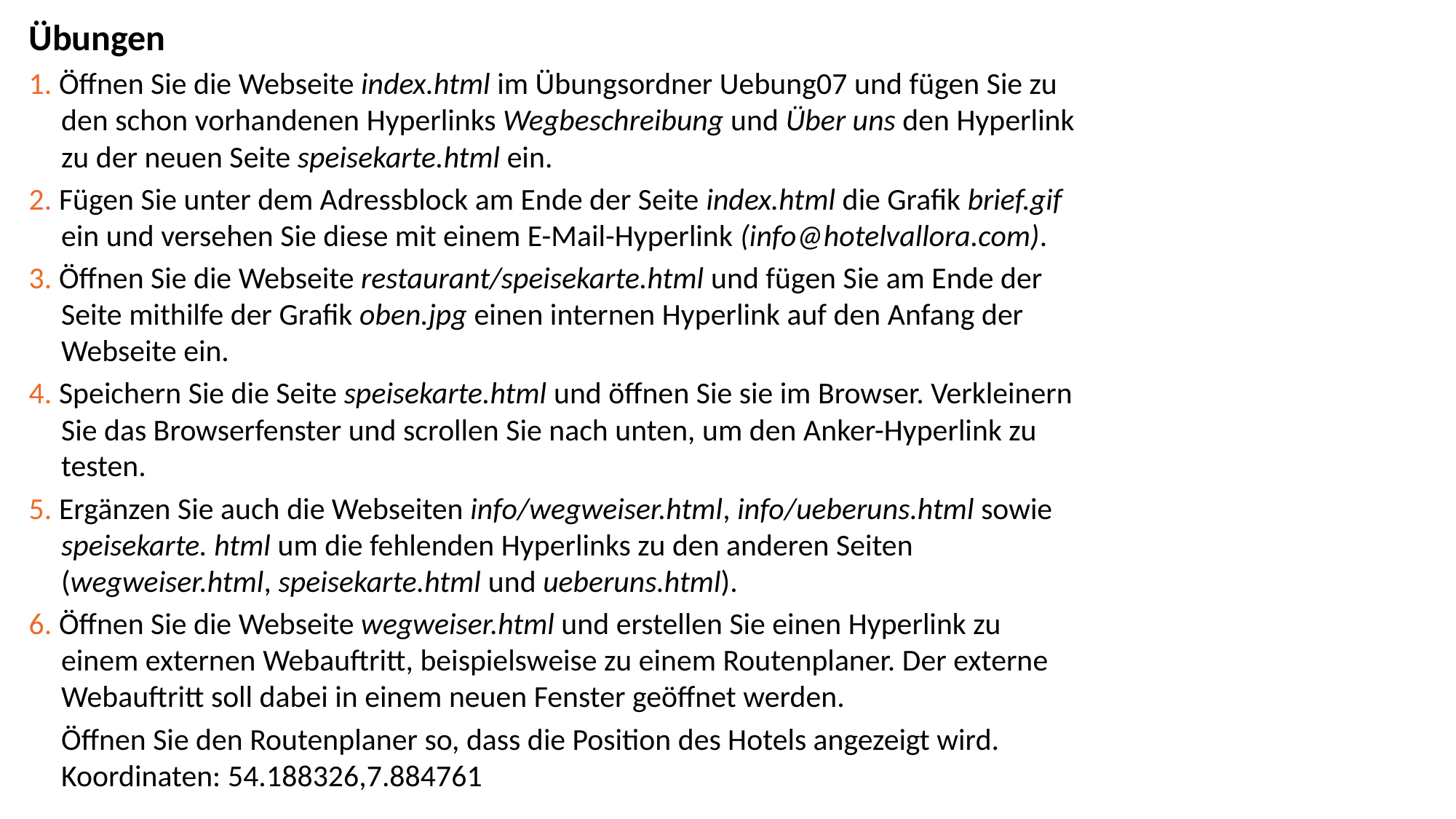

Übungen
1. Öffnen Sie die Webseite index.html im Übungsordner Uebung07 und fügen Sie zu den schon vorhandenen Hyperlinks Wegbeschreibung und Über uns den Hyperlink zu der neuen Seite speisekarte.html ein.
2. Fügen Sie unter dem Adressblock am Ende der Seite index.html die Grafik brief.gif ein und versehen Sie diese mit einem E-Mail-Hyperlink (info@hotelvallora.com).
3. Öffnen Sie die Webseite restaurant/speisekarte.html und fügen Sie am Ende der Seite mithilfe der Grafik oben.jpg einen internen Hyperlink auf den Anfang der Webseite ein.
4. Speichern Sie die Seite speisekarte.html und öffnen Sie sie im Browser. Verkleinern Sie das Browserfenster und scrollen Sie nach unten, um den Anker-Hyperlink zu testen.
5. Ergänzen Sie auch die Webseiten info/wegweiser.html, info/ueberuns.html sowie speisekarte. html um die fehlenden Hyperlinks zu den anderen Seiten (wegweiser.html, speisekarte.html und ueberuns.html).
6. Öffnen Sie die Webseite wegweiser.html und erstellen Sie einen Hyperlink zu einem externen Webauftritt, beispielsweise zu einem Routenplaner. Der externe Webauftritt soll dabei in einem neuen Fenster geöffnet werden.
	Öffnen Sie den Routenplaner so, dass die Position des Hotels angezeigt wird. Koordinaten: 54.188326,7.884761